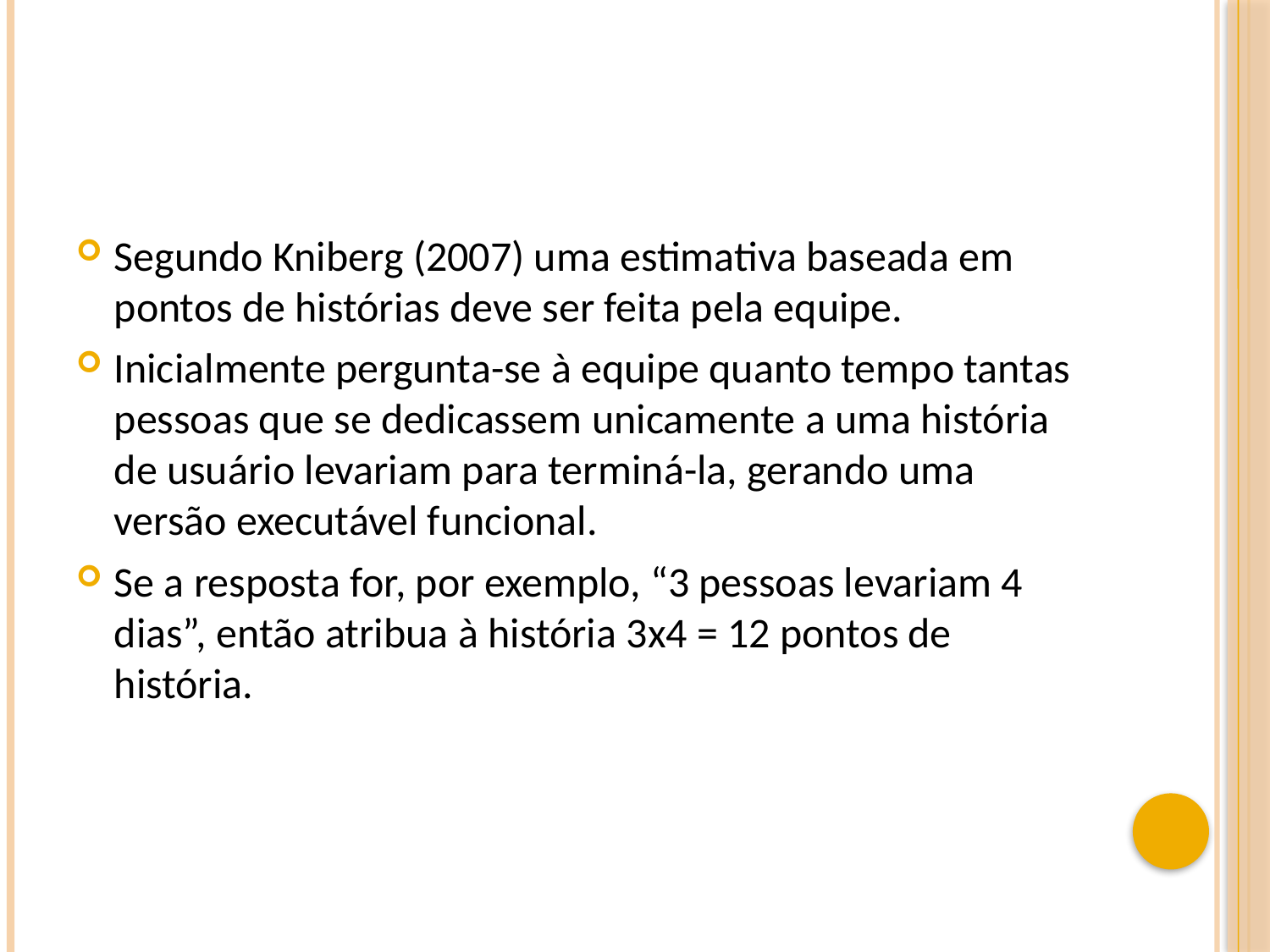

#
Segundo Kniberg (2007) uma estimativa baseada em pontos de histórias deve ser feita pela equipe.
Inicialmente pergunta-se à equipe quanto tempo tantas pessoas que se dedicassem unicamente a uma história de usuário levariam para terminá-la, gerando uma versão executável funcional.
Se a resposta for, por exemplo, “3 pessoas levariam 4 dias”, então atribua à história 3x4 = 12 pontos de história.